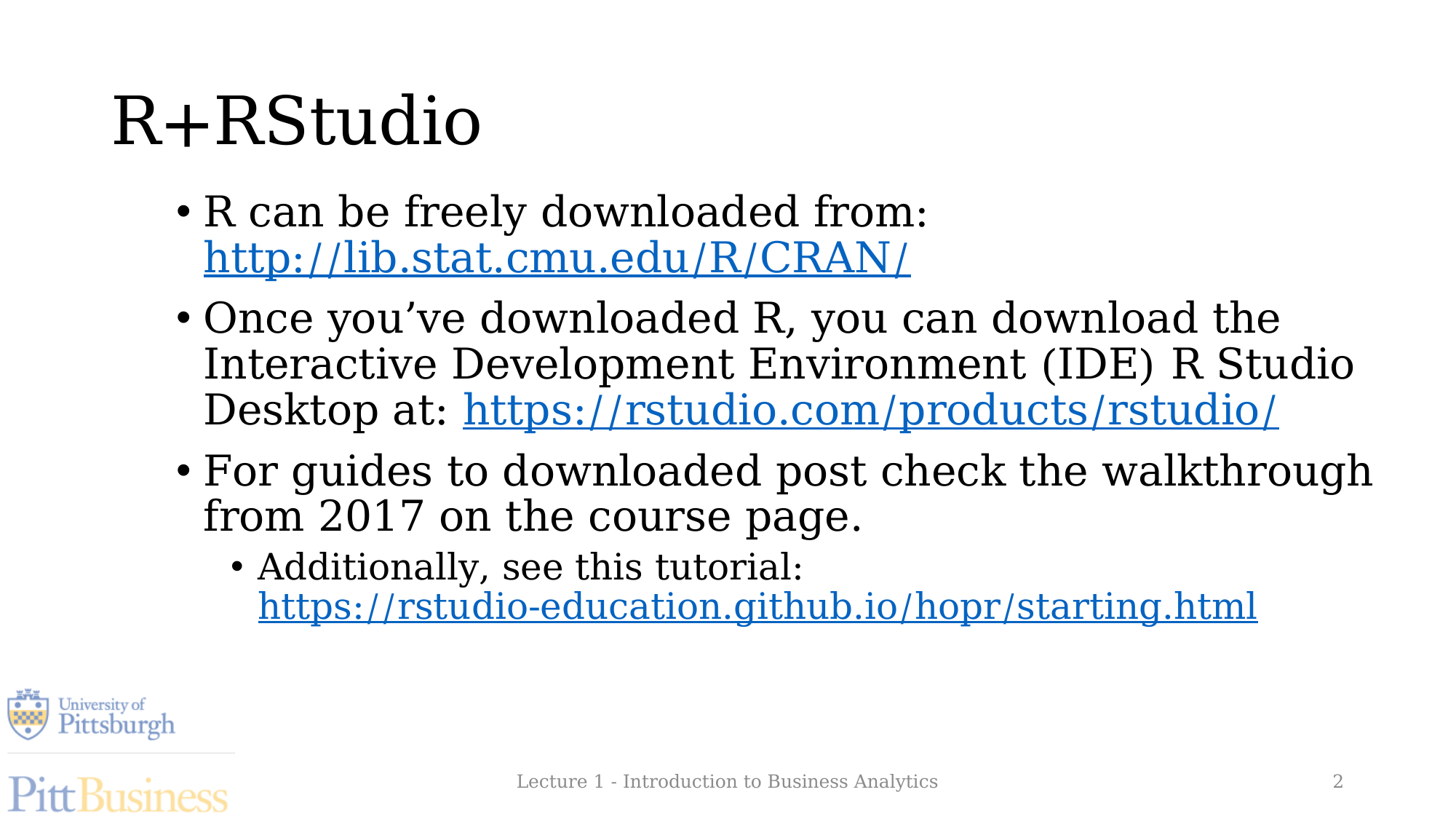

# R+RStudio
R can be freely downloaded from: http://lib.stat.cmu.edu/R/CRAN/
Once you’ve downloaded R, you can download the Interactive Development Environment (IDE) R Studio Desktop at: https://rstudio.com/products/rstudio/
For guides to downloaded post check the walkthrough from 2017 on the course page.
Additionally, see this tutorial: https://rstudio-education.github.io/hopr/starting.html

Lecture 1 - Introduction to Business Analytics
2